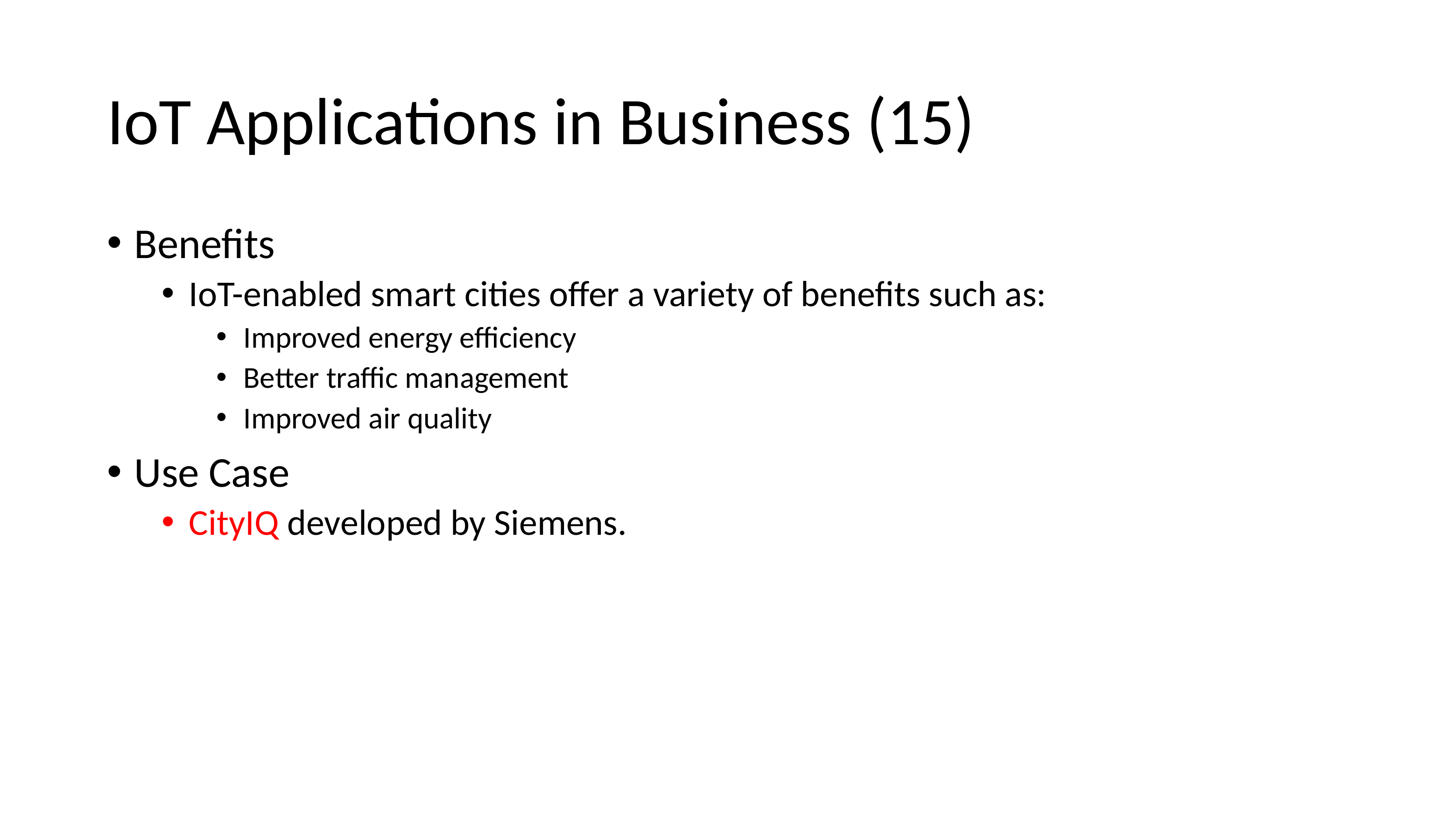

# IoT Applications in Business (15)
Benefits
IoT-enabled smart cities offer a variety of benefits such as:
Improved energy efficiency
Better traffic management
Improved air quality
Use Case
CityIQ developed by Siemens.